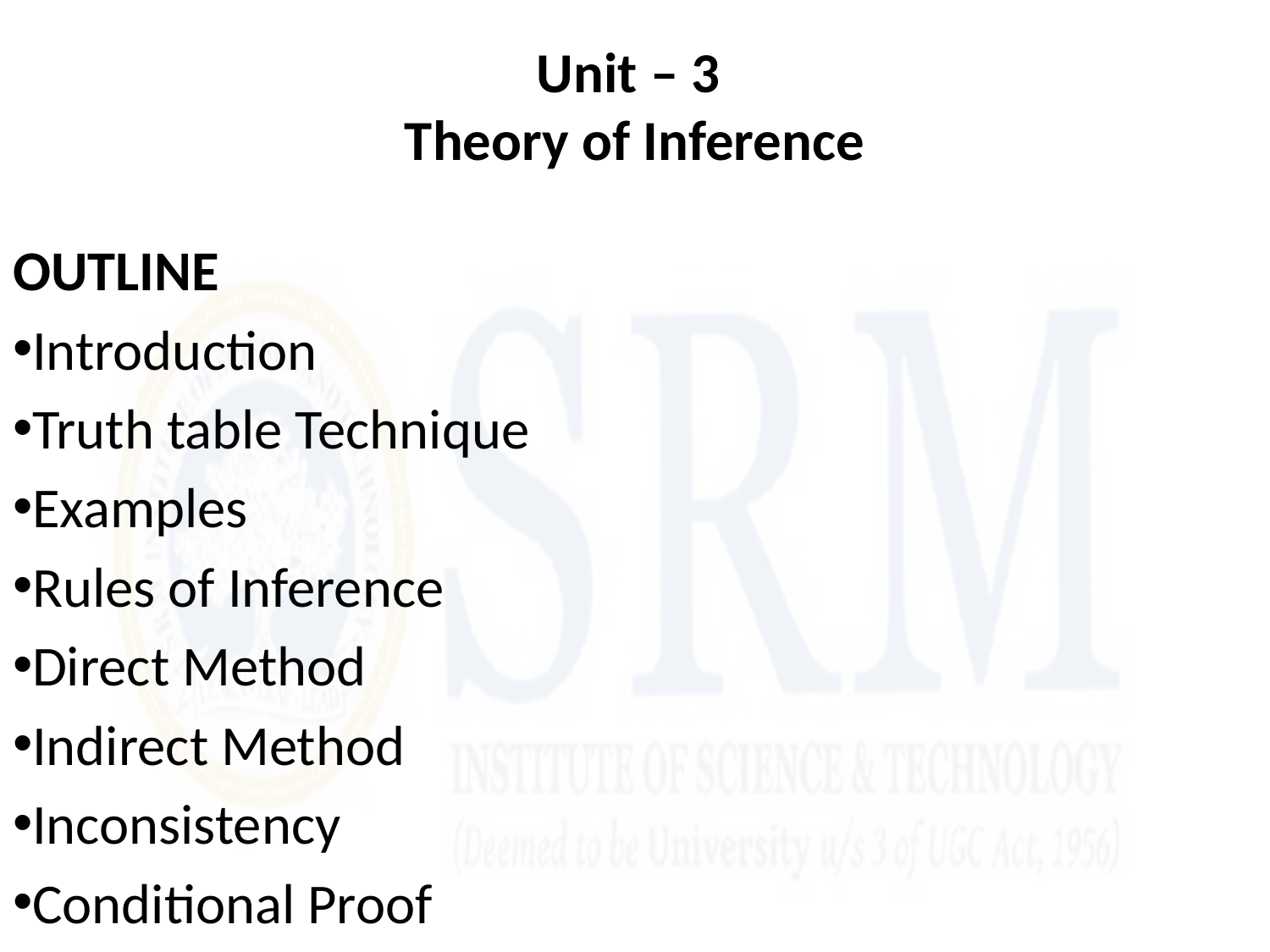

# Unit – 3 Theory of Inference
OUTLINE
Introduction
Truth table Technique
Examples
Rules of Inference
Direct Method
Indirect Method
Inconsistency
Conditional Proof